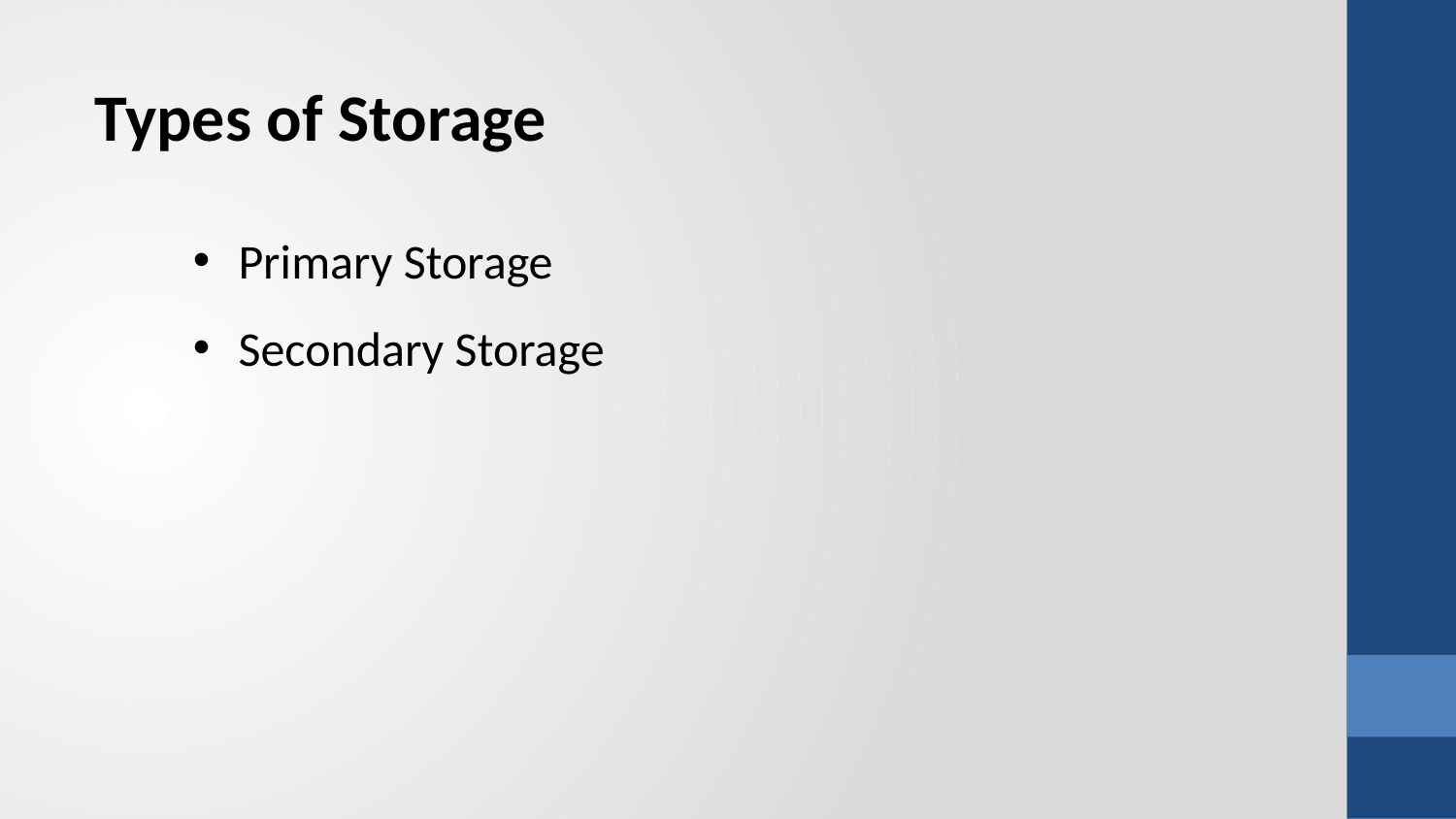

Types of Storage

Primary Storage
Secondary Storage